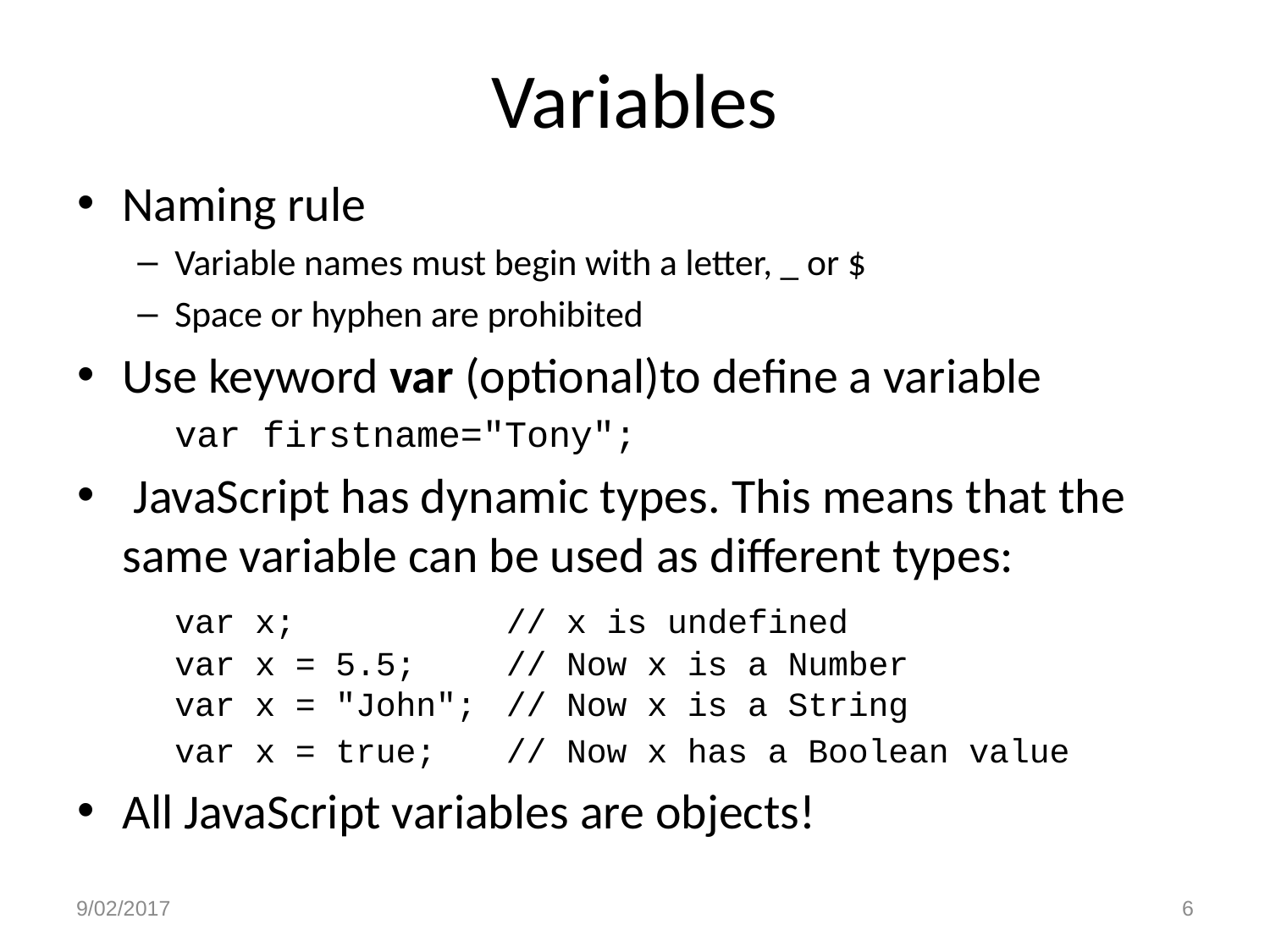

# Variables
Naming rule
Variable names must begin with a letter, _ or $
Space or hyphen are prohibited
Use keyword var (optional)to define a variable
	var firstname="Tony";
 JavaScript has dynamic types. This means that the same variable can be used as different types:
	var x;         	// x is undefined
var x = 5.5;   	// Now x is a Number
var x = "John";	// Now x is a String
	var x = true;		// Now x has a Boolean value
All JavaScript variables are objects!

9/02/2017
6